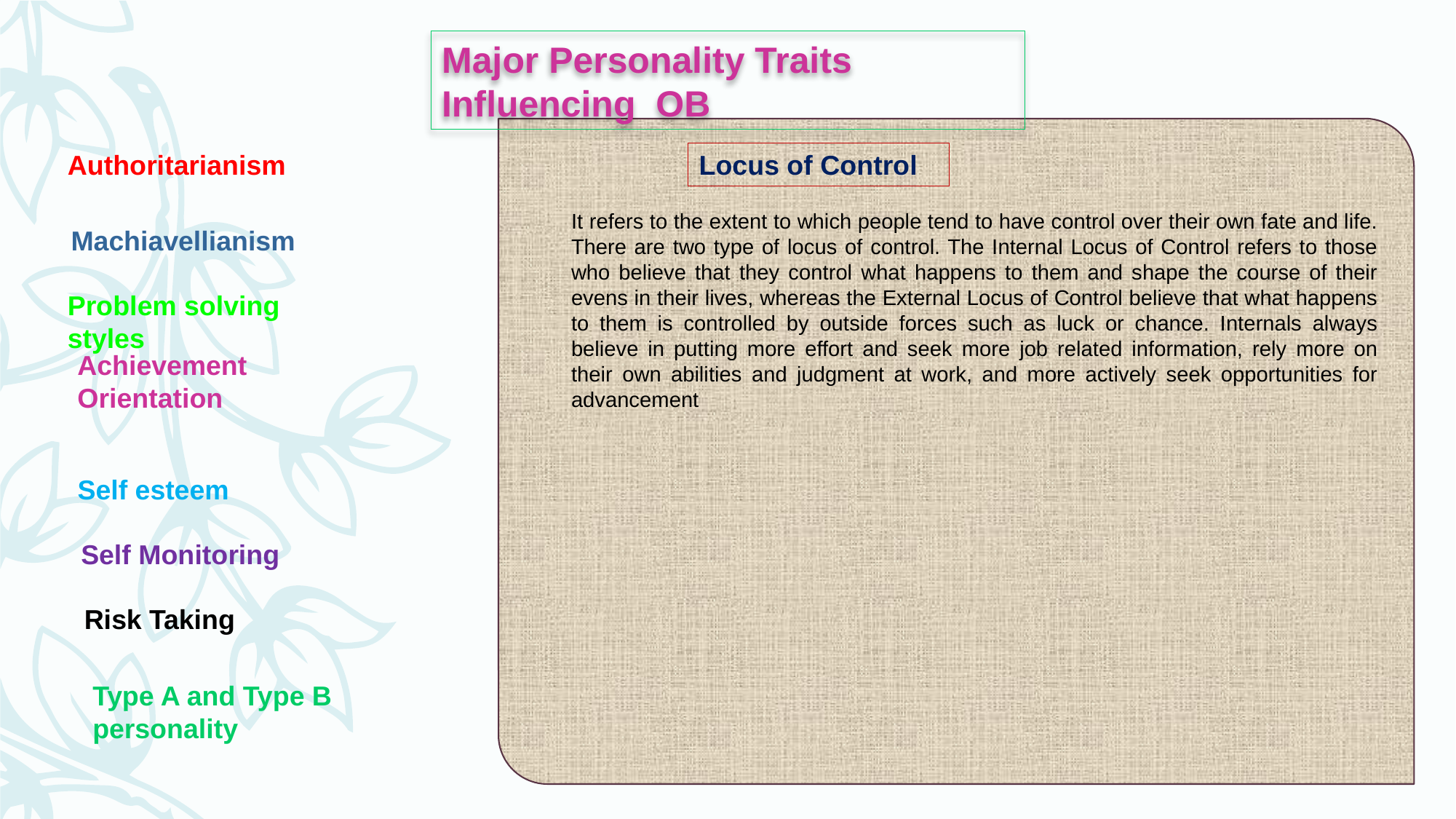

Major Personality Traits Influencing  OB
Authoritarianism
Locus of Control
It refers to the extent to which people tend to have control over their own fate and life. There are two type of locus of control. The Internal Locus of Control refers to those who believe that they control what happens to them and shape the course of their evens in their lives, whereas the External Locus of Control believe that what happens to them is controlled by outside forces such as luck or chance. Internals always believe in putting more effort and seek more job related information, rely more on their own abilities and judgment at work, and more actively seek opportunities for advancement
Machiavellianism
Problem solving styles
Achievement Orientation
Self esteem
Self Monitoring
Risk Taking
Type A and Type B personality